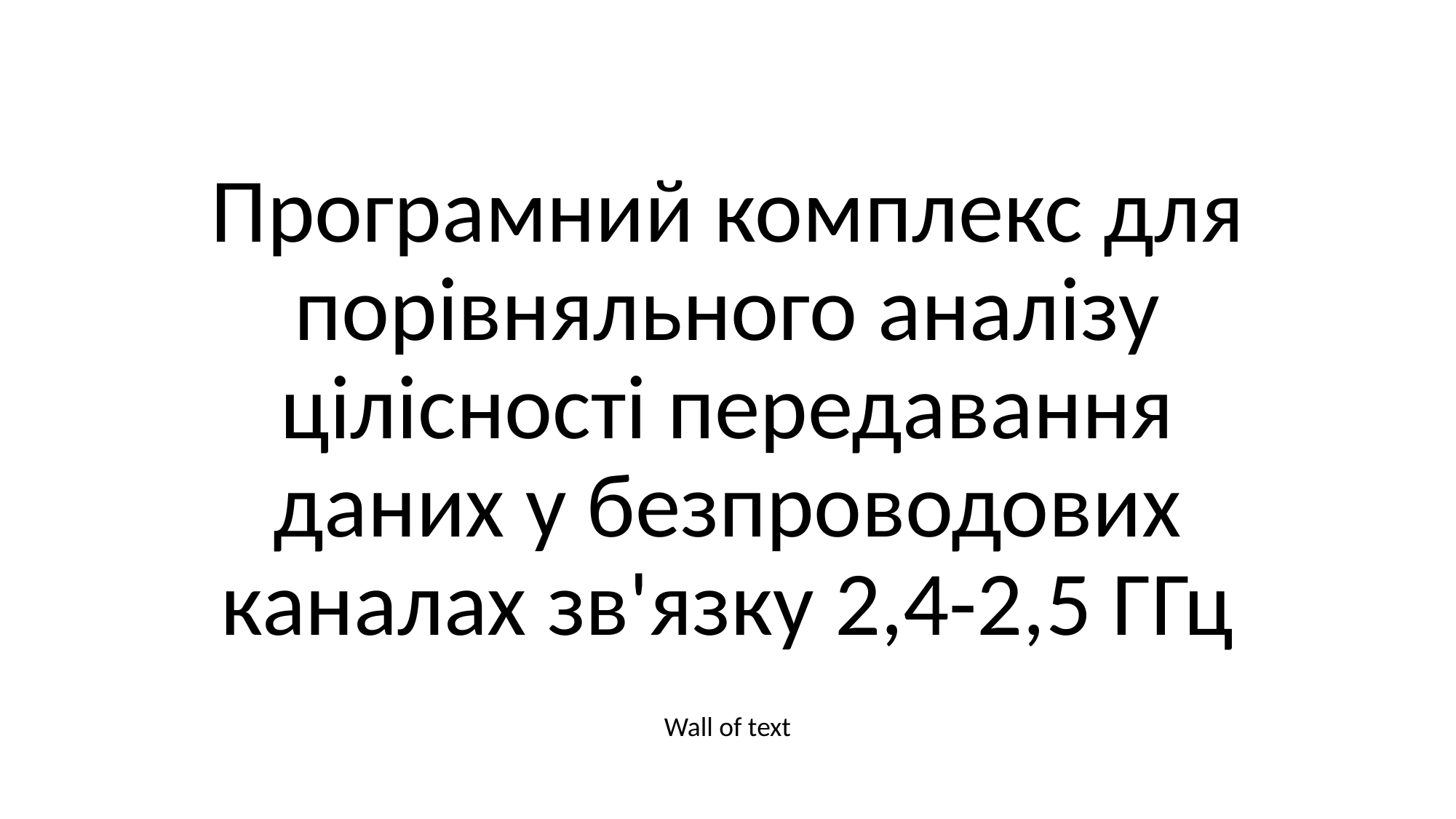

# Програмний комплекс для порівняльного аналізу цілісності передавання даних у безпроводових каналах зв'язку 2,4-2,5 ГГц
Wall of text